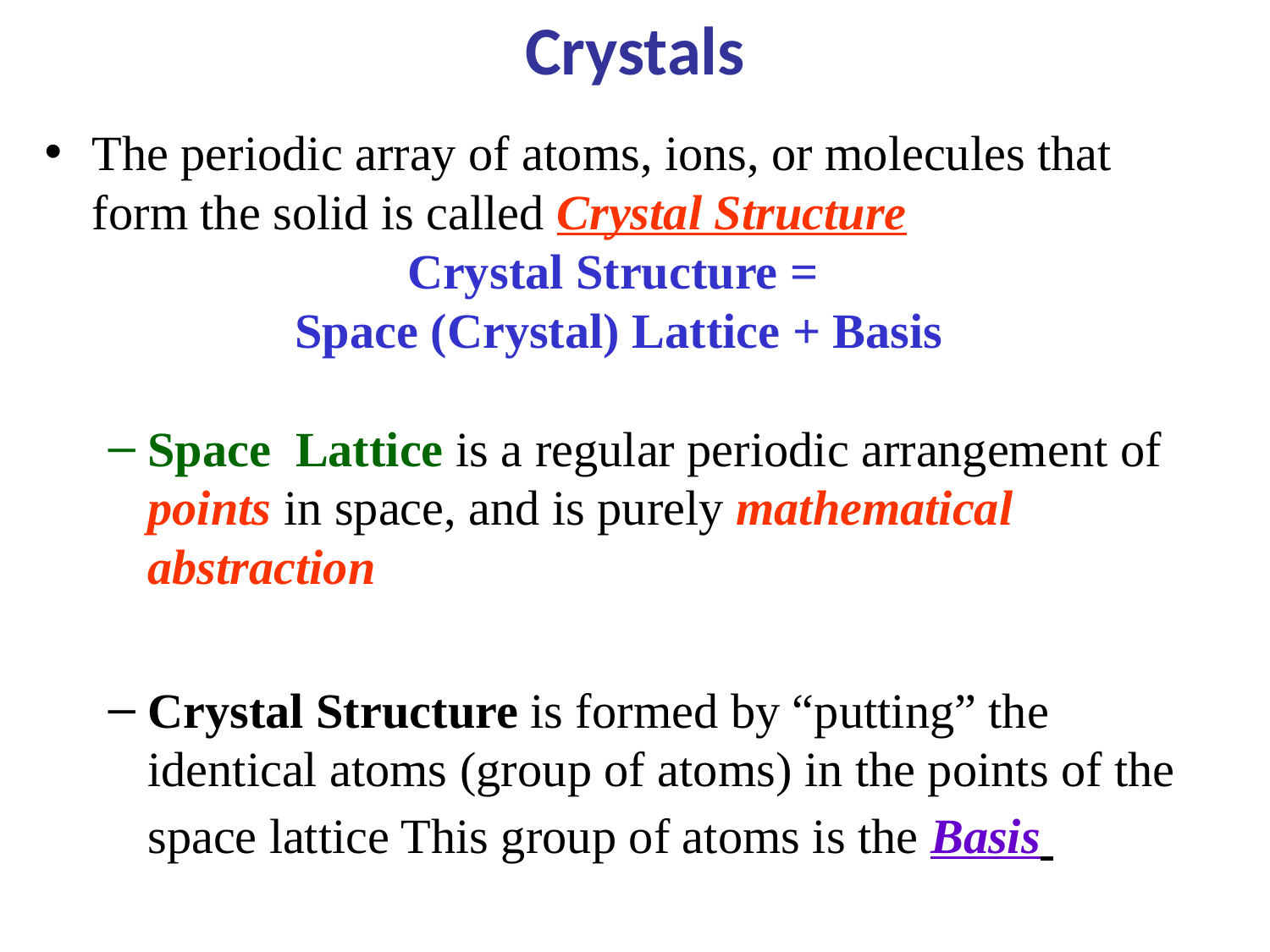

# Crystals
The periodic array of atoms, ions, or molecules that form the solid is called Crystal Structure
Crystal Structure =
Space (Crystal) Lattice + Basis

Space  Lattice is a regular periodic arrangement of points in space, and is purely mathematical abstraction

Crystal Structure is formed by “putting” the identical atoms (group of atoms) in the points of the space lattice This group of atoms is the Basis